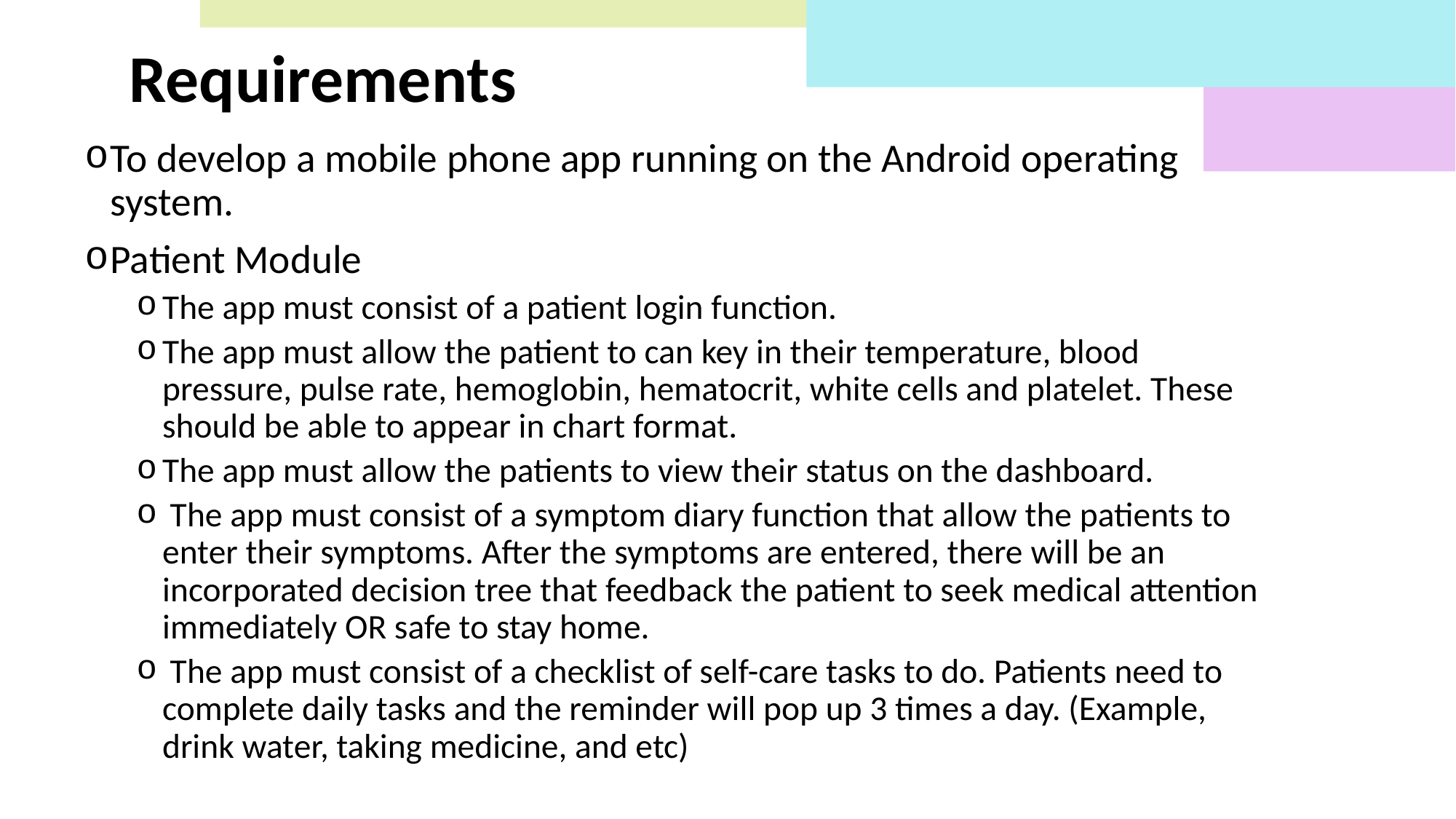

Requirements

To develop a mobile phone app running on the Android operating system.
Patient Module
The app must consist of a patient login function.
The app must allow the patient to can key in their temperature, blood pressure, pulse rate, hemoglobin, hematocrit, white cells and platelet. These should be able to appear in chart format.
The app must allow the patients to view their status on the dashboard.
 The app must consist of a symptom diary function that allow the patients to enter their symptoms. After the symptoms are entered, there will be an incorporated decision tree that feedback the patient to seek medical attention immediately OR safe to stay home.
 The app must consist of a checklist of self-care tasks to do. Patients need to complete daily tasks and the reminder will pop up 3 times a day. (Example, drink water, taking medicine, and etc)